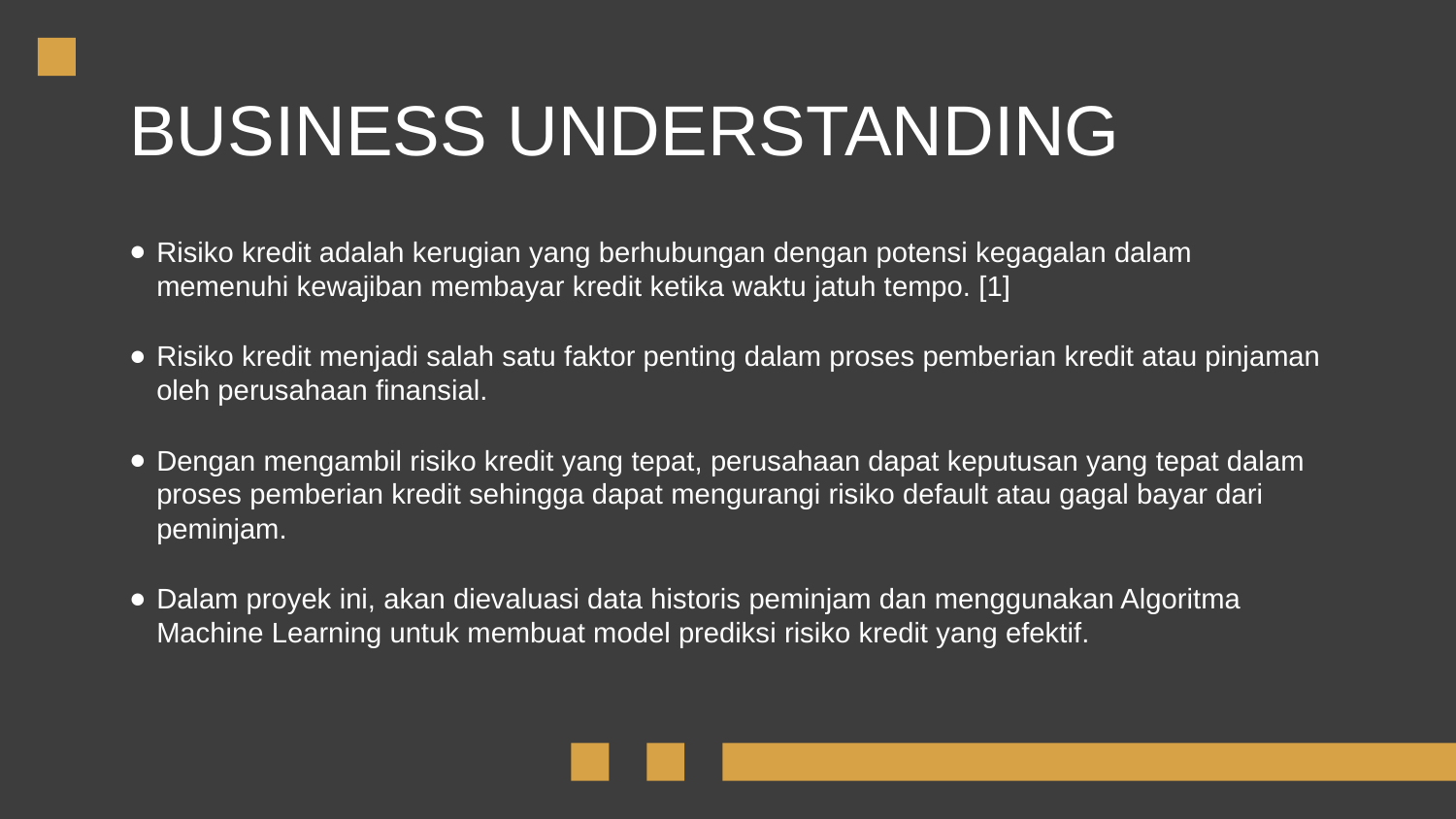

# BUSINESS UNDERSTANDING
Risiko kredit adalah kerugian yang berhubungan dengan potensi kegagalan dalam memenuhi kewajiban membayar kredit ketika waktu jatuh tempo. [1]
Risiko kredit menjadi salah satu faktor penting dalam proses pemberian kredit atau pinjaman oleh perusahaan finansial.
Dengan mengambil risiko kredit yang tepat, perusahaan dapat keputusan yang tepat dalam proses pemberian kredit sehingga dapat mengurangi risiko default atau gagal bayar dari peminjam.
Dalam proyek ini, akan dievaluasi data historis peminjam dan menggunakan Algoritma Machine Learning untuk membuat model prediksi risiko kredit yang efektif.